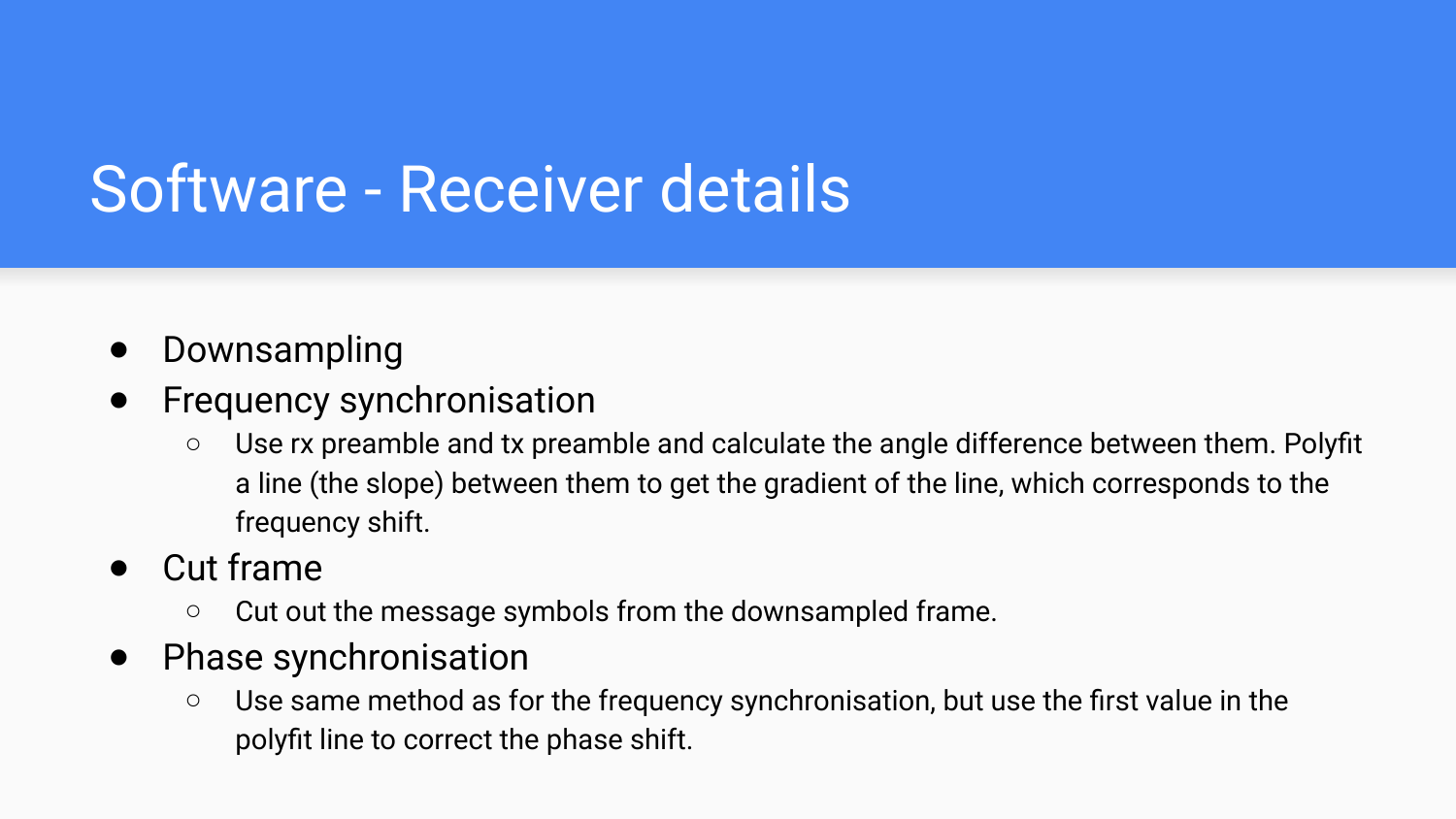

# Software - Receiver details
Downsampling
Frequency synchronisation
Use rx preamble and tx preamble and calculate the angle difference between them. Polyfit a line (the slope) between them to get the gradient of the line, which corresponds to the frequency shift.
Cut frame
Cut out the message symbols from the downsampled frame.
Phase synchronisation
Use same method as for the frequency synchronisation, but use the first value in the polyfit line to correct the phase shift.